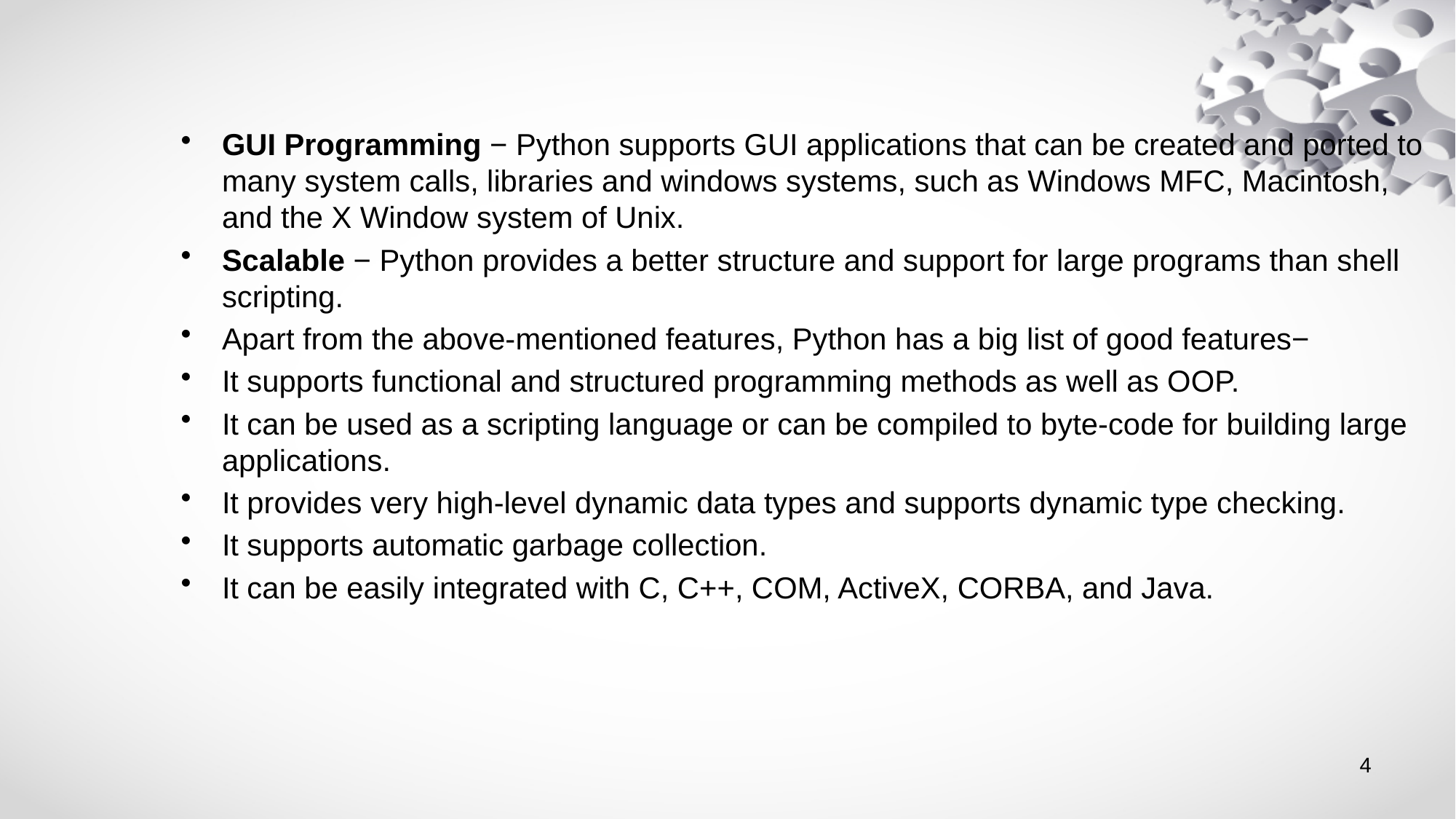

GUI Programming − Python supports GUI applications that can be created and ported to many system calls, libraries and windows systems, such as Windows MFC, Macintosh, and the X Window system of Unix.
Scalable − Python provides a better structure and support for large programs than shell scripting.
Apart from the above-mentioned features, Python has a big list of good features−
It supports functional and structured programming methods as well as OOP.
It can be used as a scripting language or can be compiled to byte-code for building large applications.
It provides very high-level dynamic data types and supports dynamic type checking.
It supports automatic garbage collection.
It can be easily integrated with C, C++, COM, ActiveX, CORBA, and Java.

4